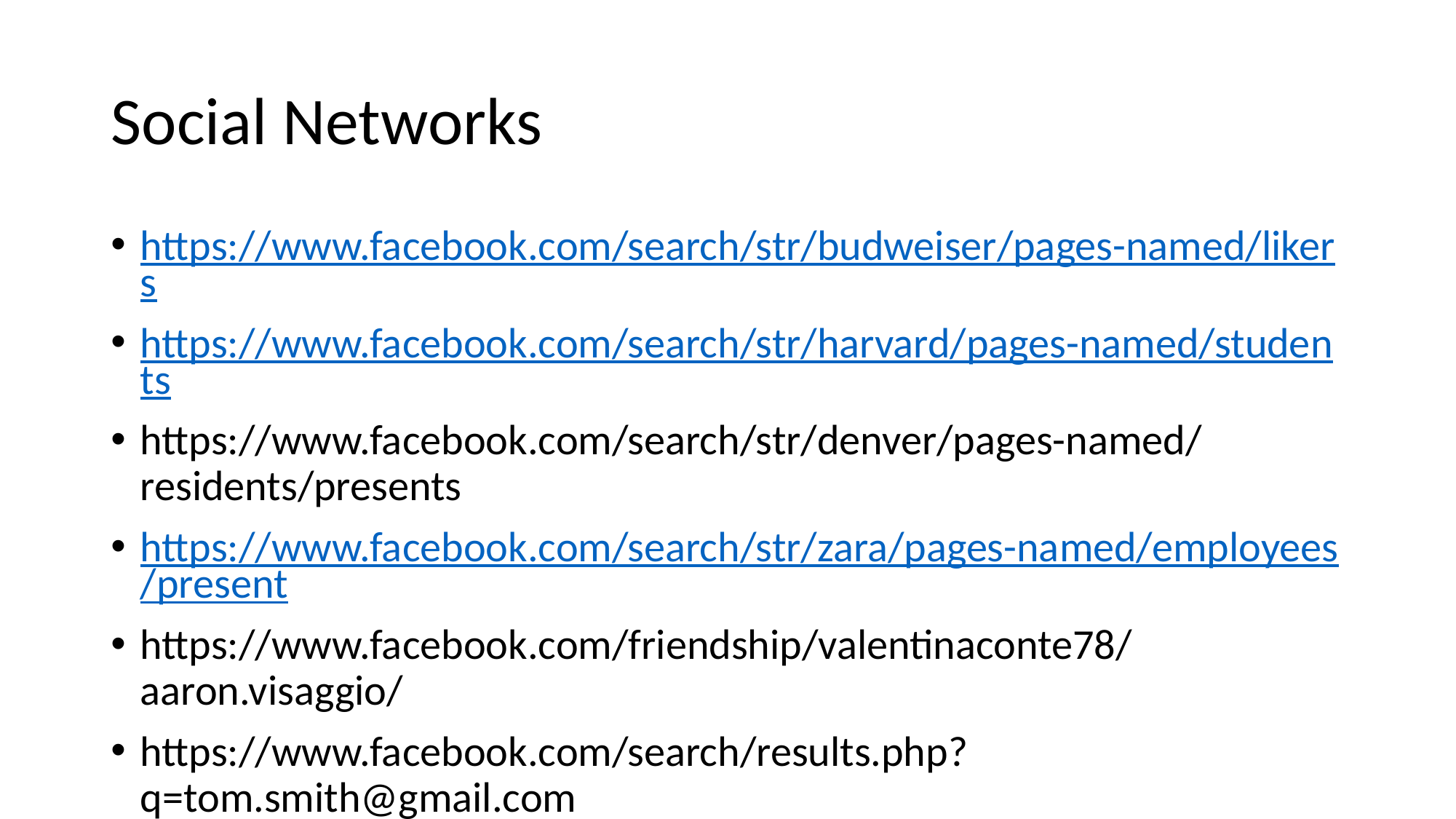

# Social Networks
https://www.facebook.com/search/str/budweiser/pages-named/likers
https://www.facebook.com/search/str/harvard/pages-named/students
https://www.facebook.com/search/str/denver/pages-named/residents/presents
https://www.facebook.com/search/str/zara/pages-named/employees/present
https://www.facebook.com/friendship/valentinaconte78/aaron.visaggio/
https://www.facebook.com/search/results.php?q=tom.smith@gmail.com